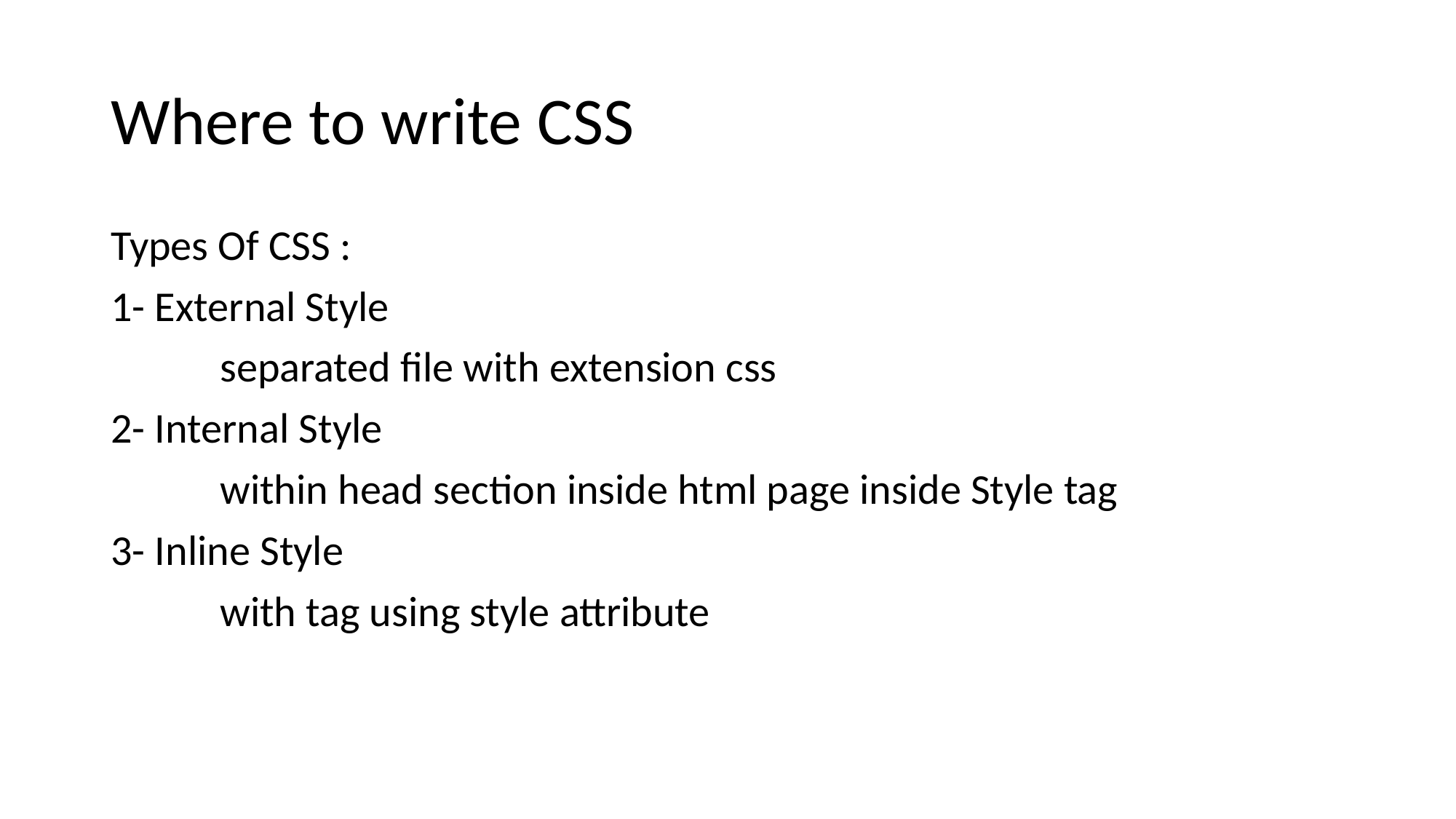

# Where to write CSS
Types Of CSS :
1- External Style
	separated file with extension css
2- Internal Style
	within head section inside html page inside Style tag
3- Inline Style
	with tag using style attribute